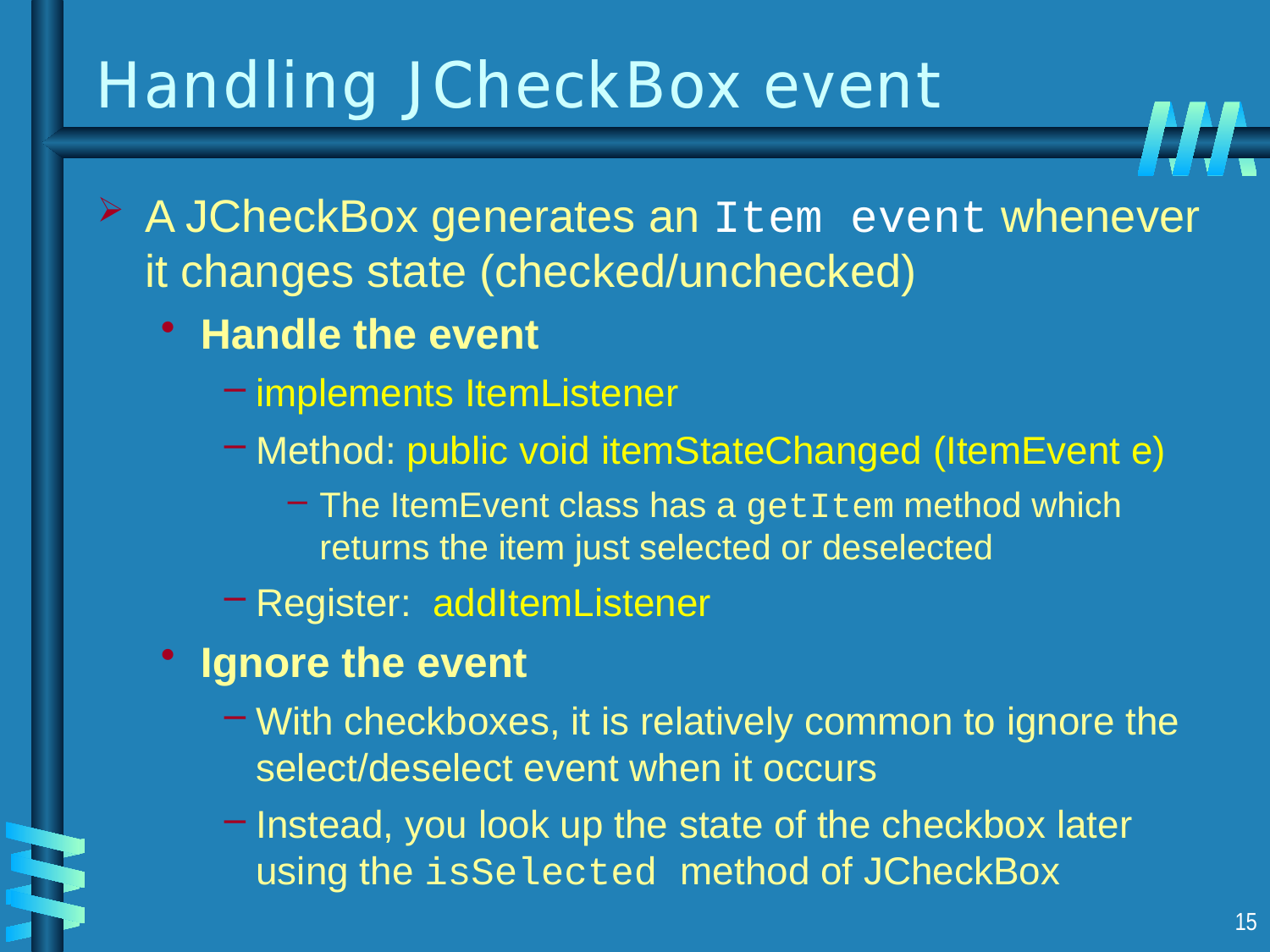

# Handling JCheckBox event
A JCheckBox generates an Item event whenever it changes state (checked/unchecked)
Handle the event
implements ItemListener
Method: public void itemStateChanged (ItemEvent e)
The ItemEvent class has a getItem method which returns the item just selected or deselected
Register:  addItemListener
Ignore the event
With checkboxes, it is relatively common to ignore the select/deselect event when it occurs
Instead, you look up the state of the checkbox later using the isSelected method of JCheckBox
15